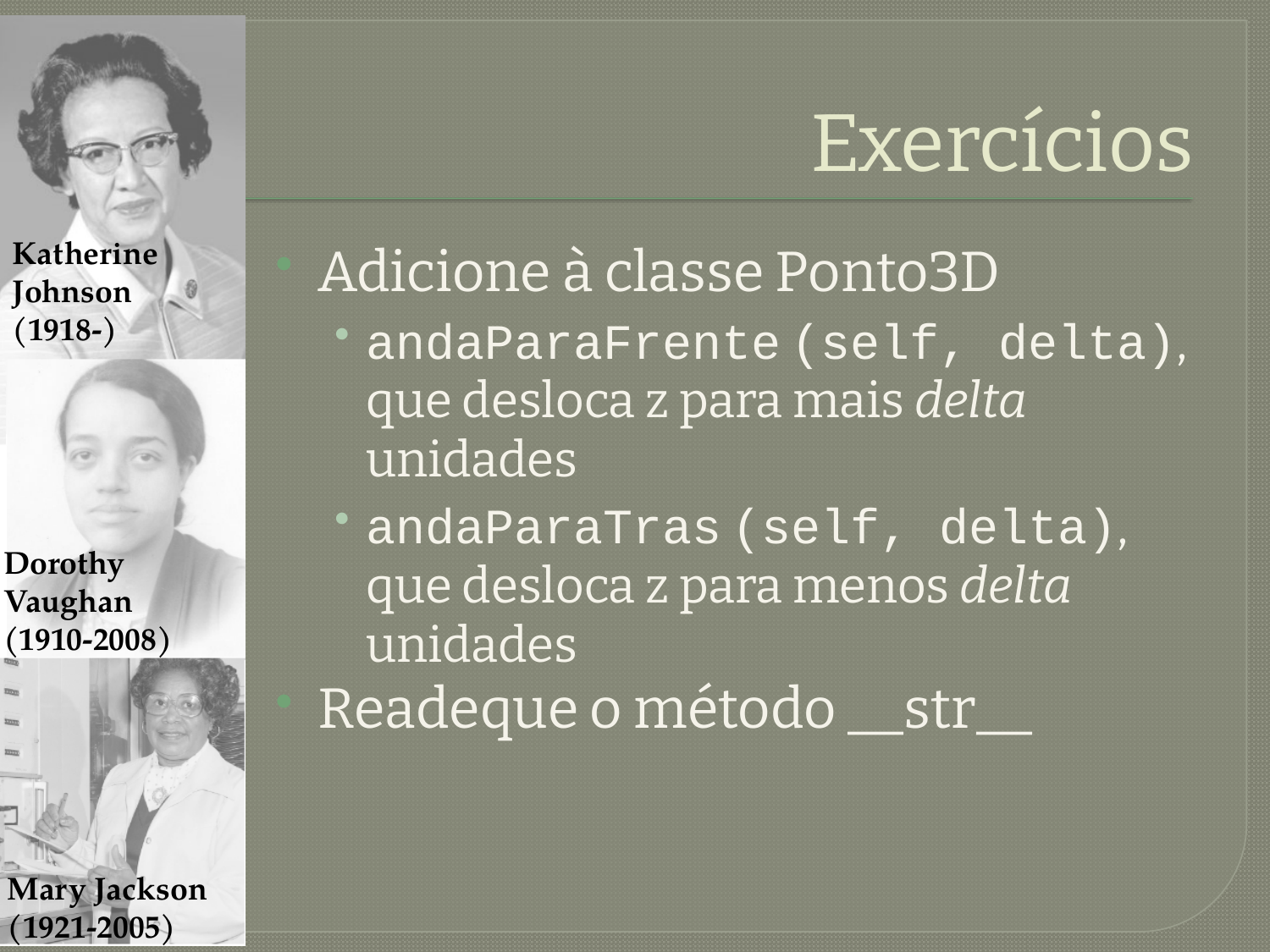

# Exercícios
Adicione à classe Ponto3D
andaParaFrente (self, delta), que desloca z para mais delta unidades
andaParaTras (self, delta), que desloca z para menos delta unidades
Readeque o método __str__